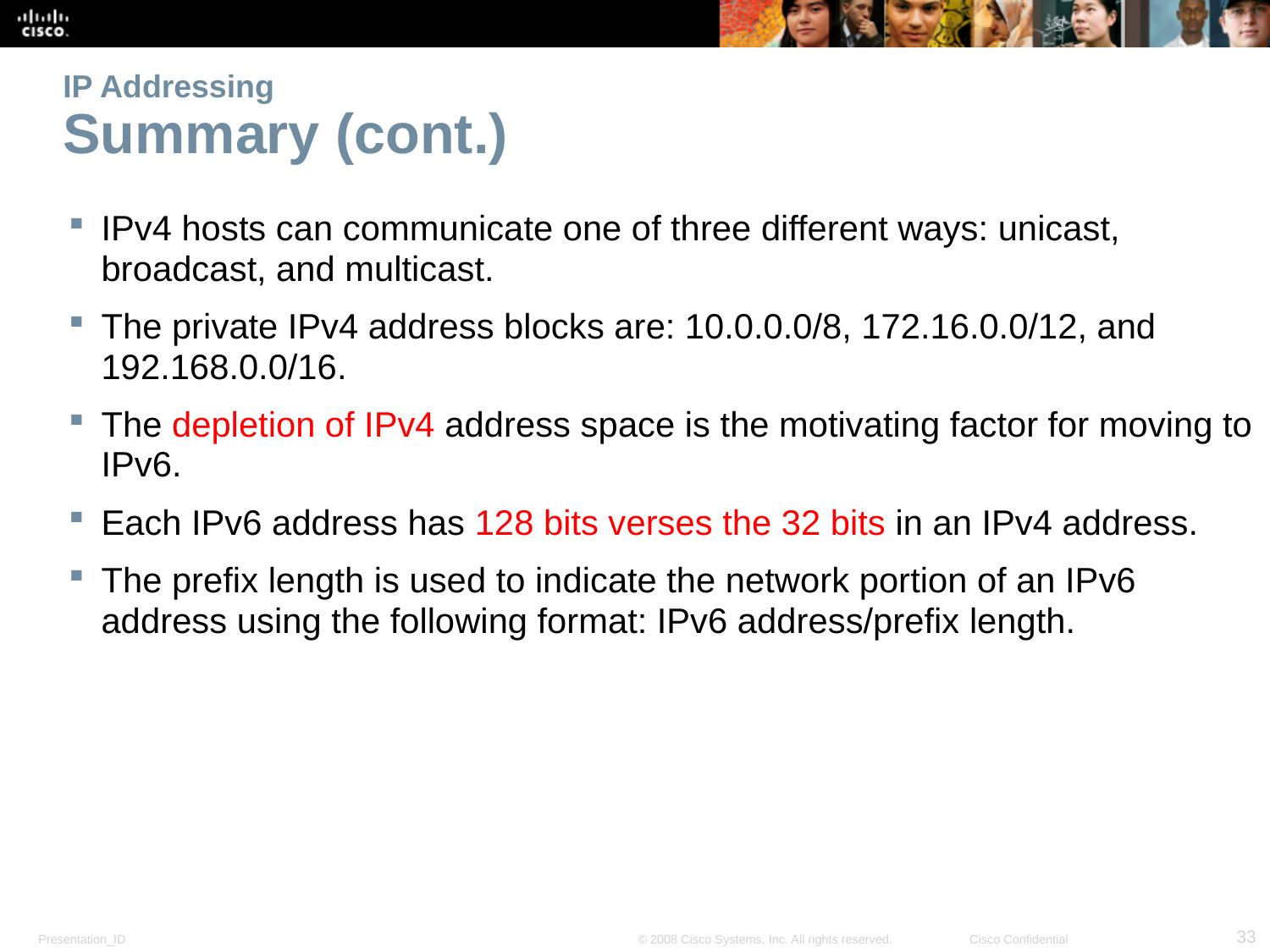

# IP Addressing Summary (cont.)
IPv4 hosts can communicate one of three different ways: unicast, broadcast, and multicast.
The private IPv4 address blocks are: 10.0.0.0/8, 172.16.0.0/12, and 192.168.0.0/16.
The depletion of IPv4 address space is the motivating factor for moving to IPv6.
Each IPv6 address has 128 bits verses the 32 bits in an IPv4 address.
The prefix length is used to indicate the network portion of an IPv6 address using the following format: IPv6 address/prefix length.